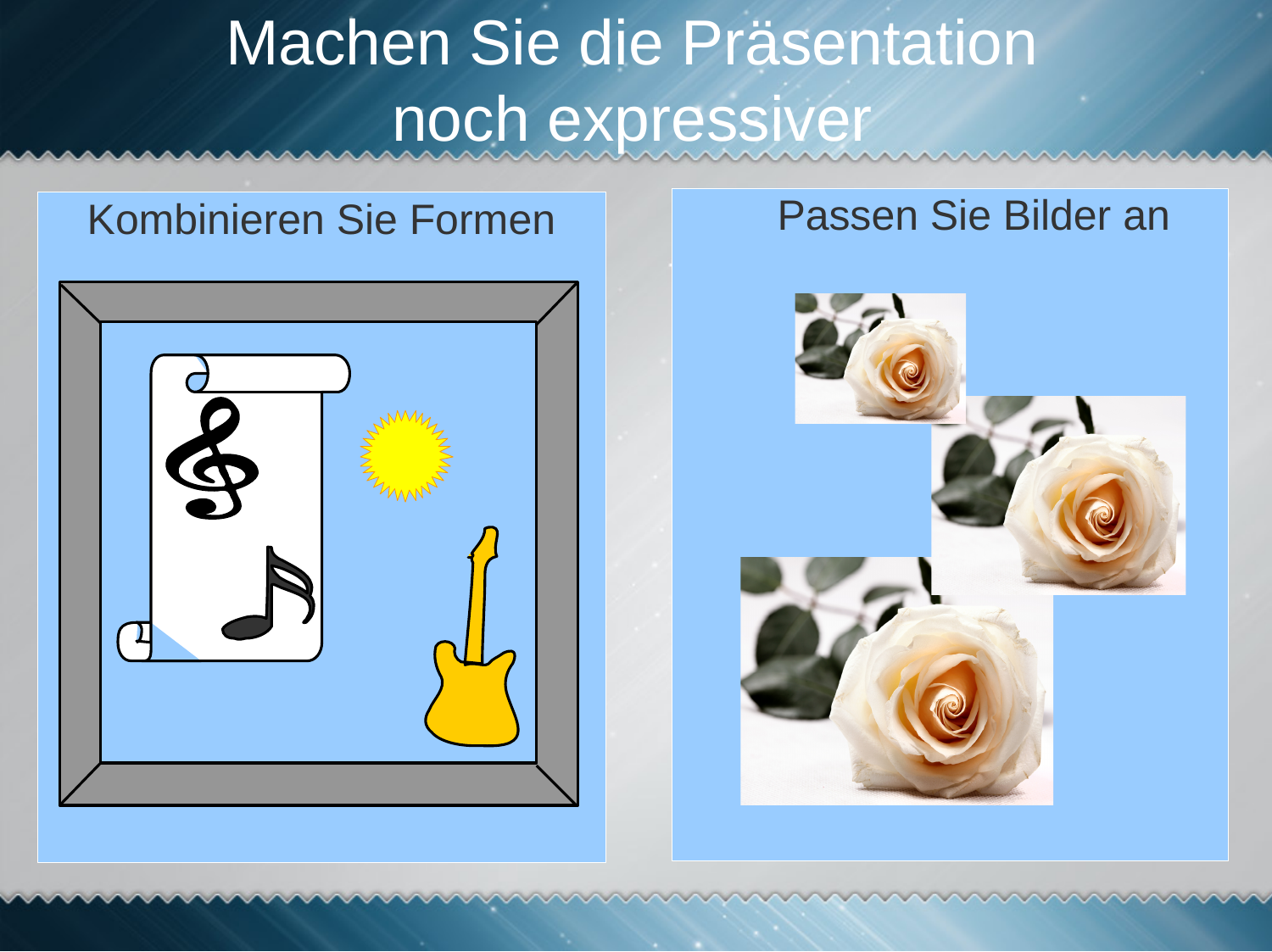

# Machen Sie die Präsentation
noch expressiver
Passen Sie Bilder an
Kombinieren Sie Formen